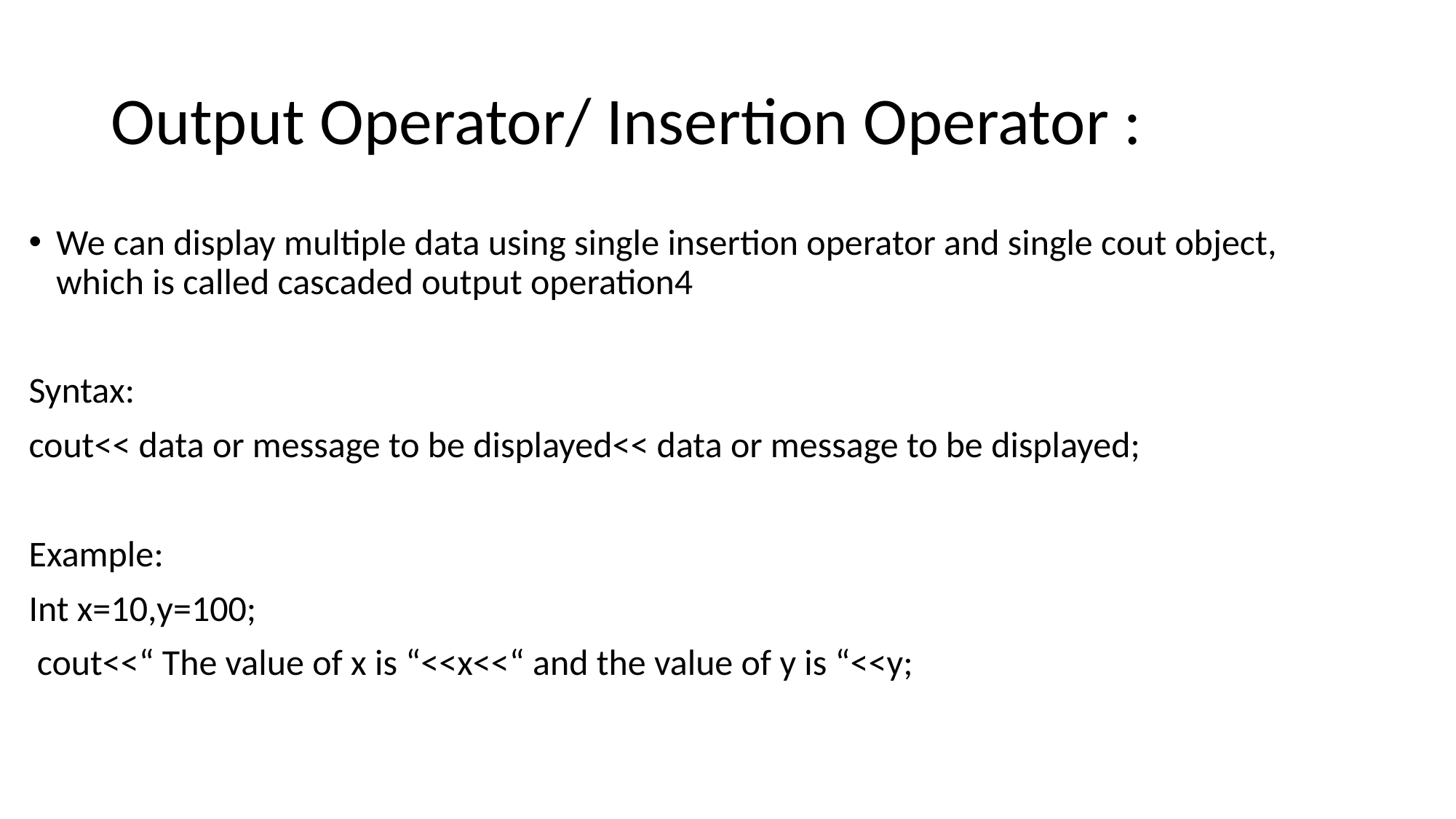

# Output Operator/ Insertion Operator :
We can display multiple data using single insertion operator and single cout object, which is called cascaded output operation4

Syntax:
cout<< data or message to be displayed<< data or message to be displayed;

Example:
Int x=10,y=100;
 cout<<“ The value of x is “<<x<<“ and the value of y is “<<y;